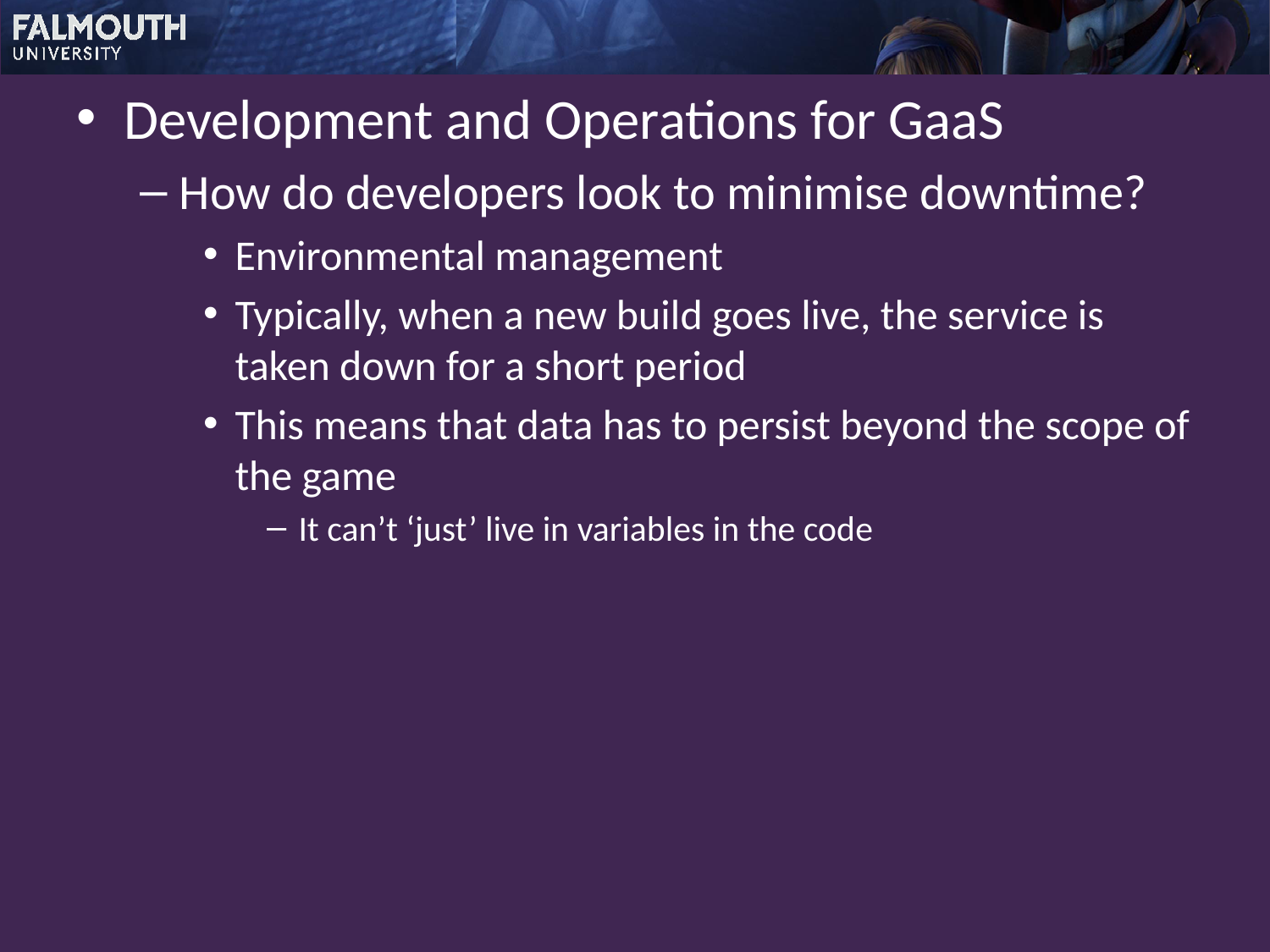

Development and Operations for GaaS
How do developers look to minimise downtime?
Environmental management
Typically, when a new build goes live, the service is taken down for a short period
This means that data has to persist beyond the scope of the game
It can’t ‘just’ live in variables in the code